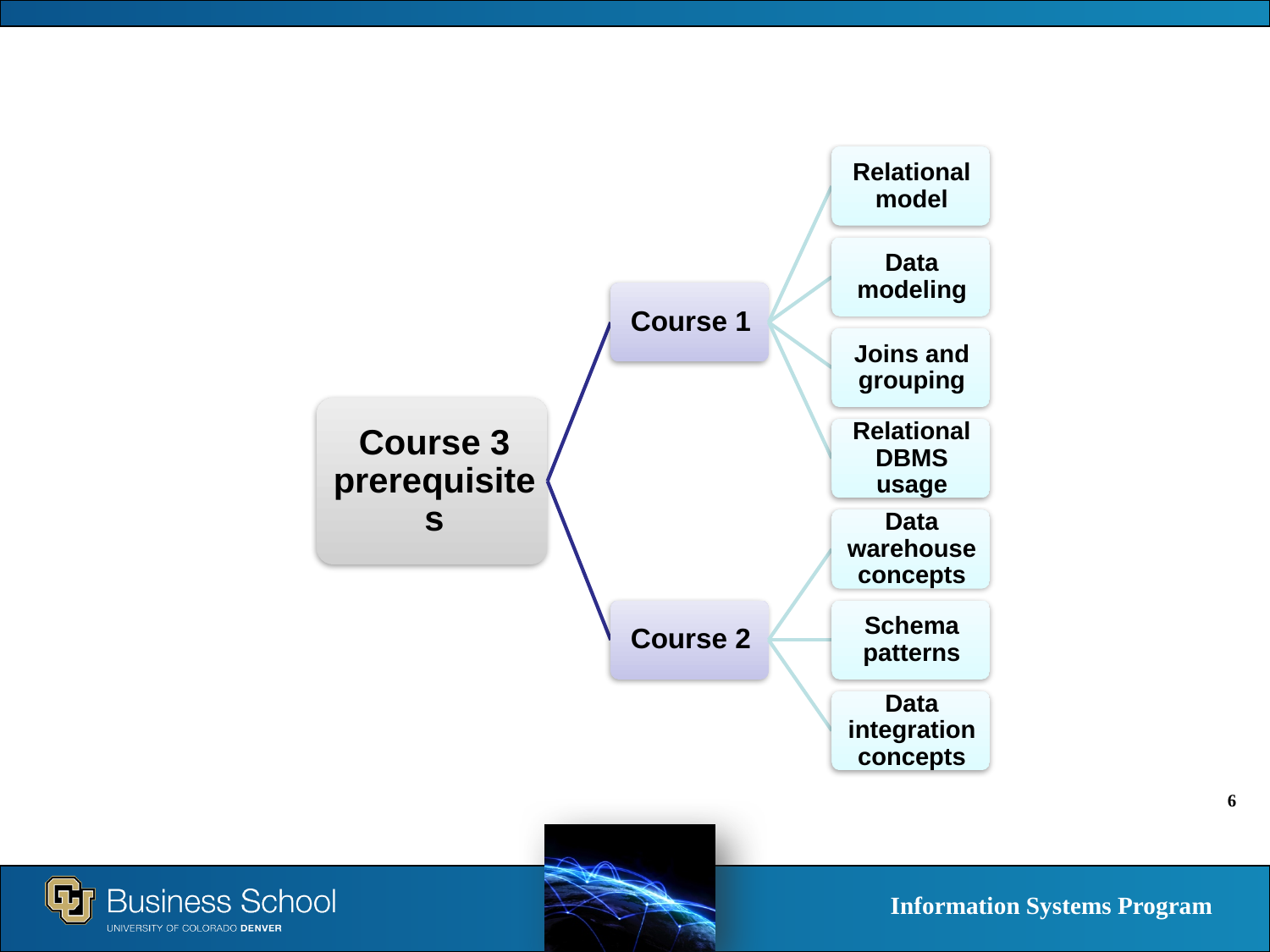

Course 3 prerequisites

Course 1

Relational model

Data modeling

Joins and grouping

Relational DBMS usage

Course 2

Data warehouse concepts

Schema patterns

Data integration concepts